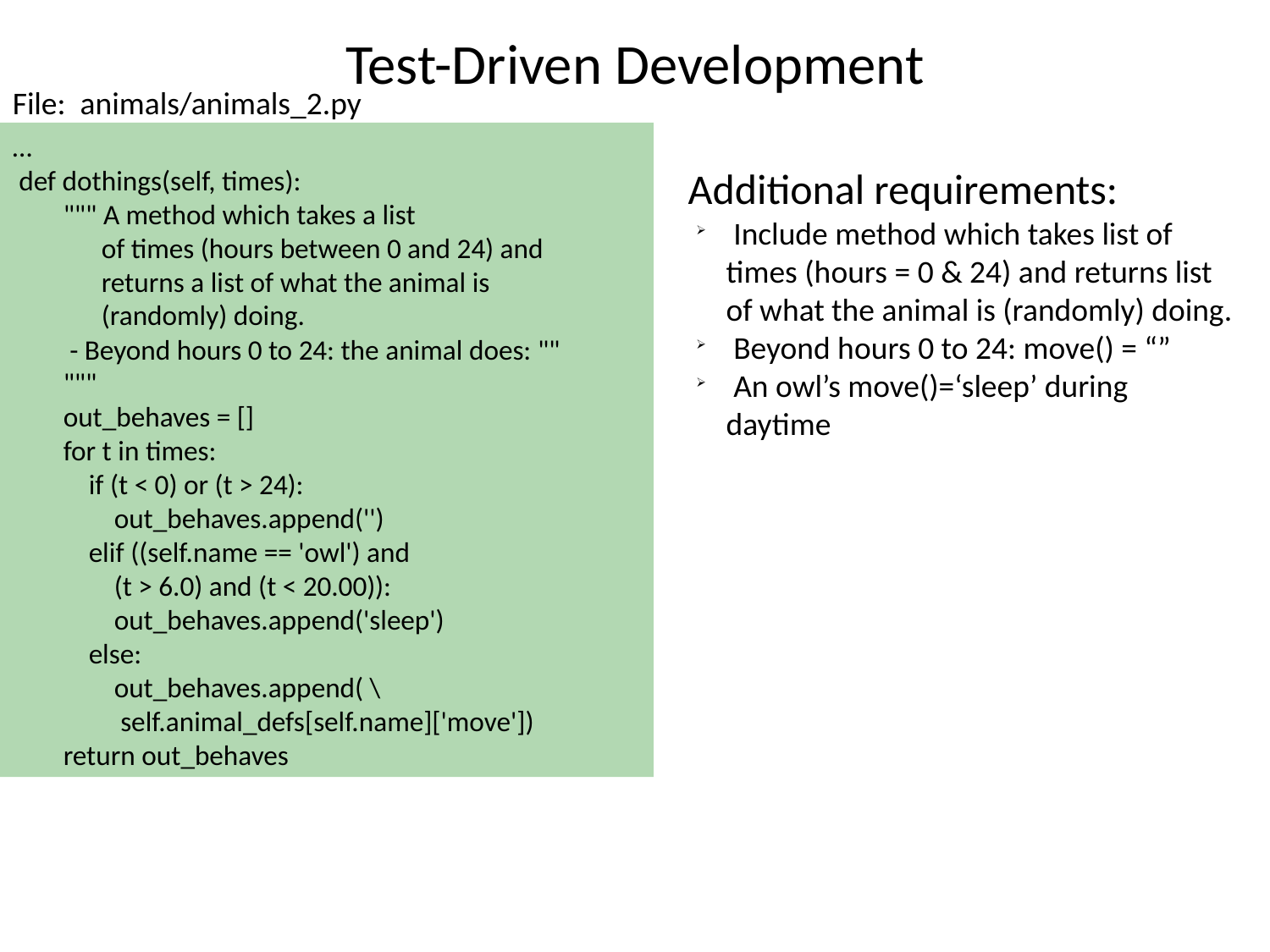

Test-Driven Development
File:  animals/animals_2.py
…
 def dothings(self, times):
        """ A method which takes a list
              of times (hours between 0 and 24) and
              returns a list of what the animal is
              (randomly) doing.
         - Beyond hours 0 to 24: the animal does: ""
        """
        out_behaves = []
        for t in times:
            if (t < 0) or (t > 24):
                out_behaves.append('')
            elif ((self.name == 'owl') and
                (t > 6.0) and (t < 20.00)):
                out_behaves.append('sleep')
            else:
                out_behaves.append( \
                 self.animal_defs[self.name]['move'])
        return out_behaves
Additional requirements:
 Include method which takes list of times (hours = 0 & 24) and returns list of what the animal is (randomly) doing.
 Beyond hours 0 to 24: move() = “”
 An owl’s move()=‘sleep’ during daytime